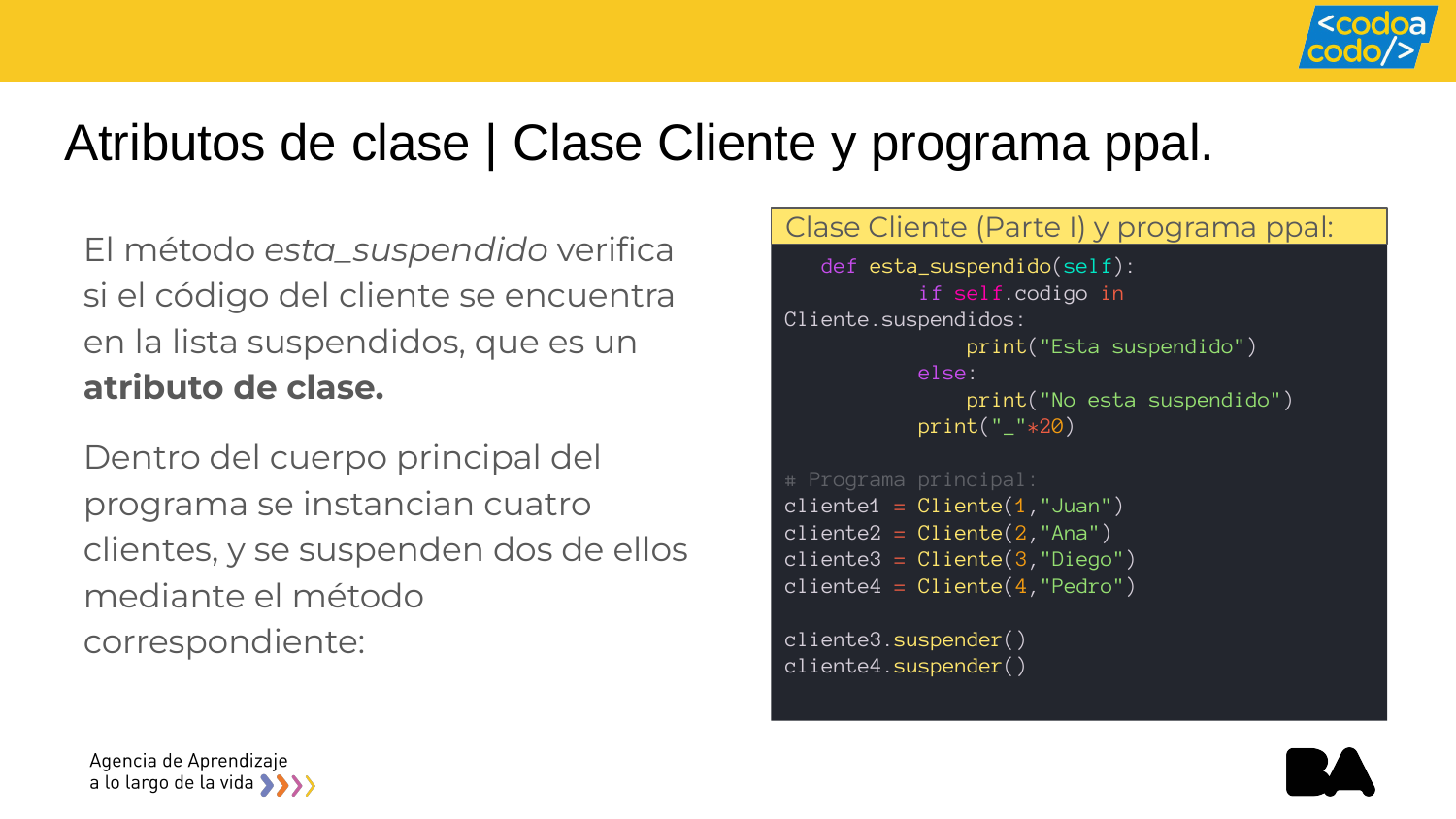

# Atributos de clase | Clase Cliente y programa ppal.
El método esta_suspendido verifica si el código del cliente se encuentra en la lista suspendidos, que es un atributo de clase.
Dentro del cuerpo principal del programa se instancian cuatro clientes, y se suspenden dos de ellos mediante el método correspondiente:
Clase Cliente (Parte I) y programa ppal:
   def esta_suspendido(self):
           if self.codigo in Cliente.suspendidos:
               print("Esta suspendido")
           else:
               print("No esta suspendido")
           print("_"*20)

# Programa principal:
cliente1 = Cliente(1,"Juan")
cliente2 = Cliente(2,"Ana")
cliente3 = Cliente(3,"Diego")
cliente4 = Cliente(4,"Pedro")

cliente3.suspender()
cliente4.suspender()